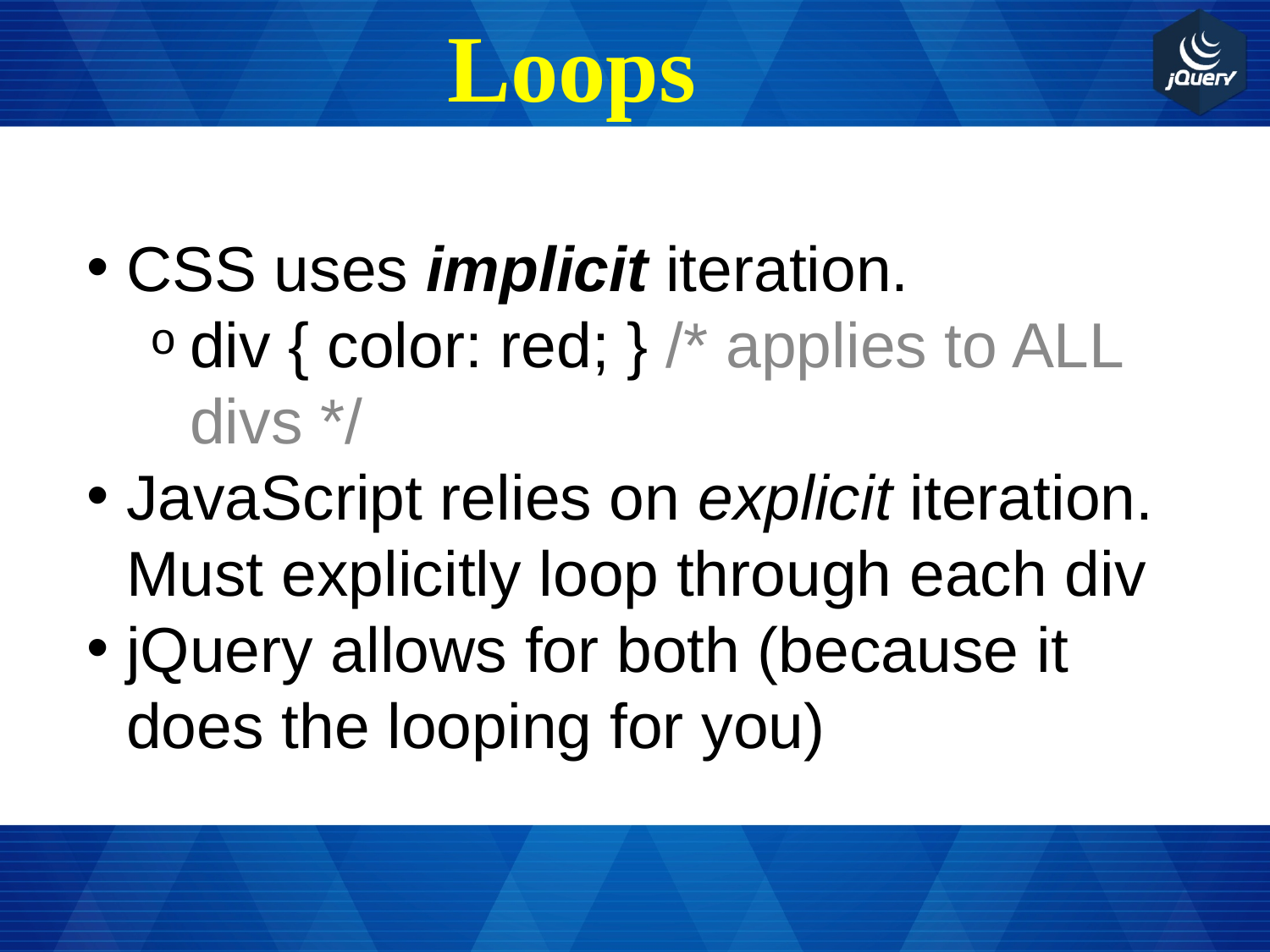

# Loops
CSS uses implicit iteration.
div { color: red; } /* applies to ALL divs */
JavaScript relies on explicit iteration. Must explicitly loop through each div
jQuery allows for both (because it does the looping for you)